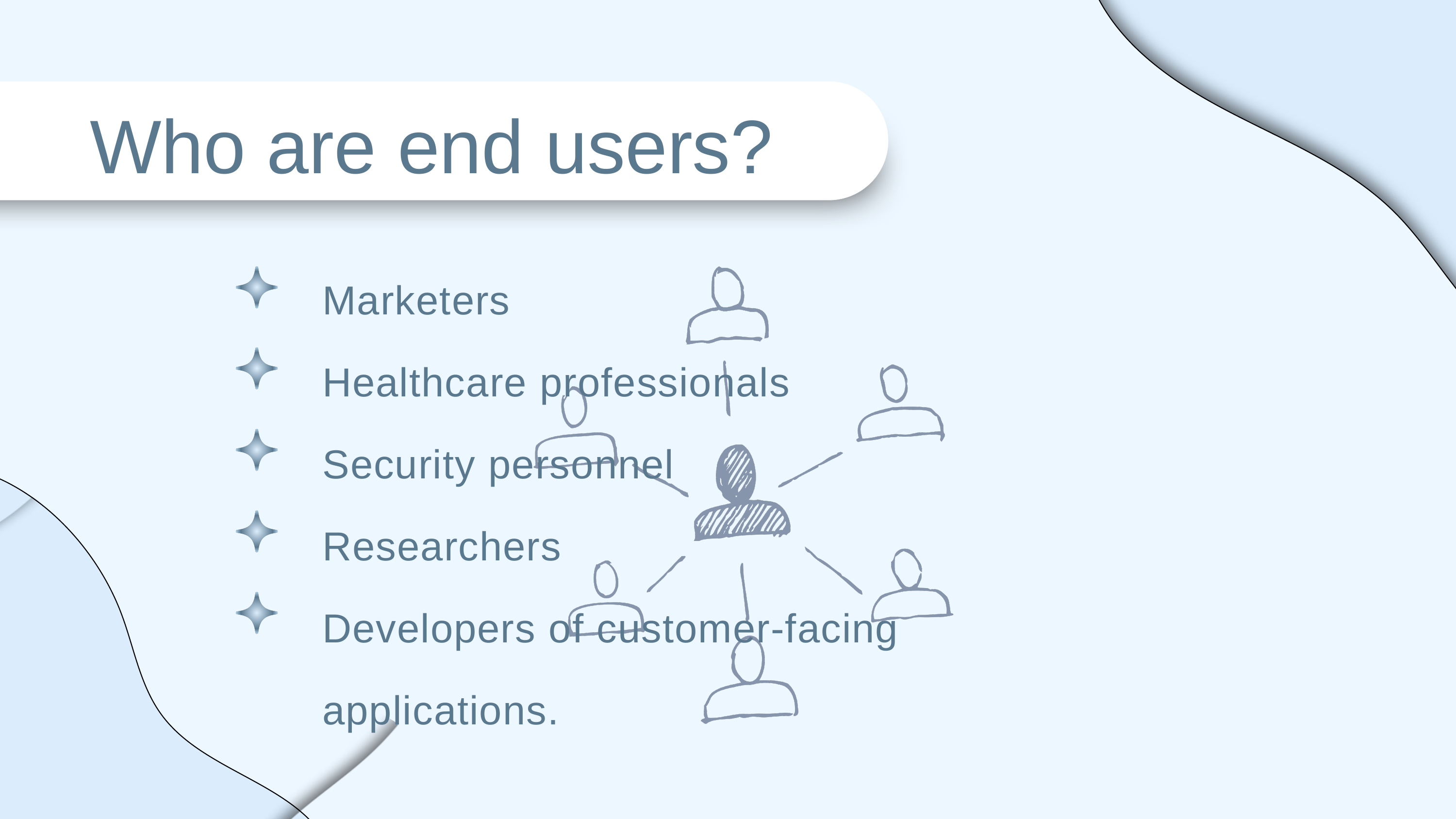

Who are end users?
Marketers
Healthcare professionals
Security personnel
Researchers
Developers of customer-facing applications.